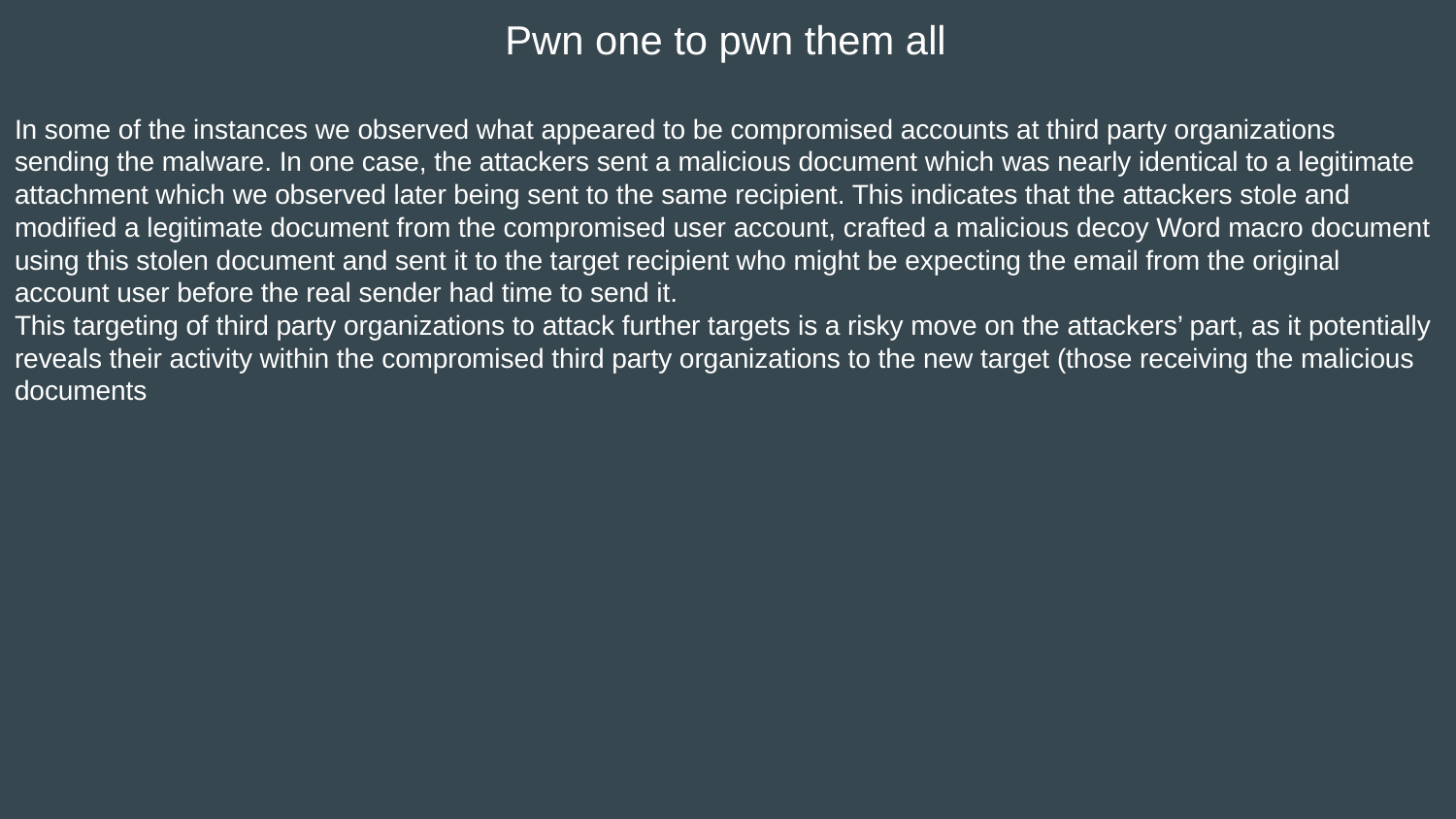

Pwn one to pwn them all

In some of the instances we observed what appeared to be compromised accounts at third party organizations sending the malware. In one case, the attackers sent a malicious document which was nearly identical to a legitimate attachment which we observed later being sent to the same recipient. This indicates that the attackers stole and modified a legitimate document from the compromised user account, crafted a malicious decoy Word macro document using this stolen document and sent it to the target recipient who might be expecting the email from the original account user before the real sender had time to send it.
This targeting of third party organizations to attack further targets is a risky move on the attackers’ part, as it potentially reveals their activity within the compromised third party organizations to the new target (those receiving the malicious documents